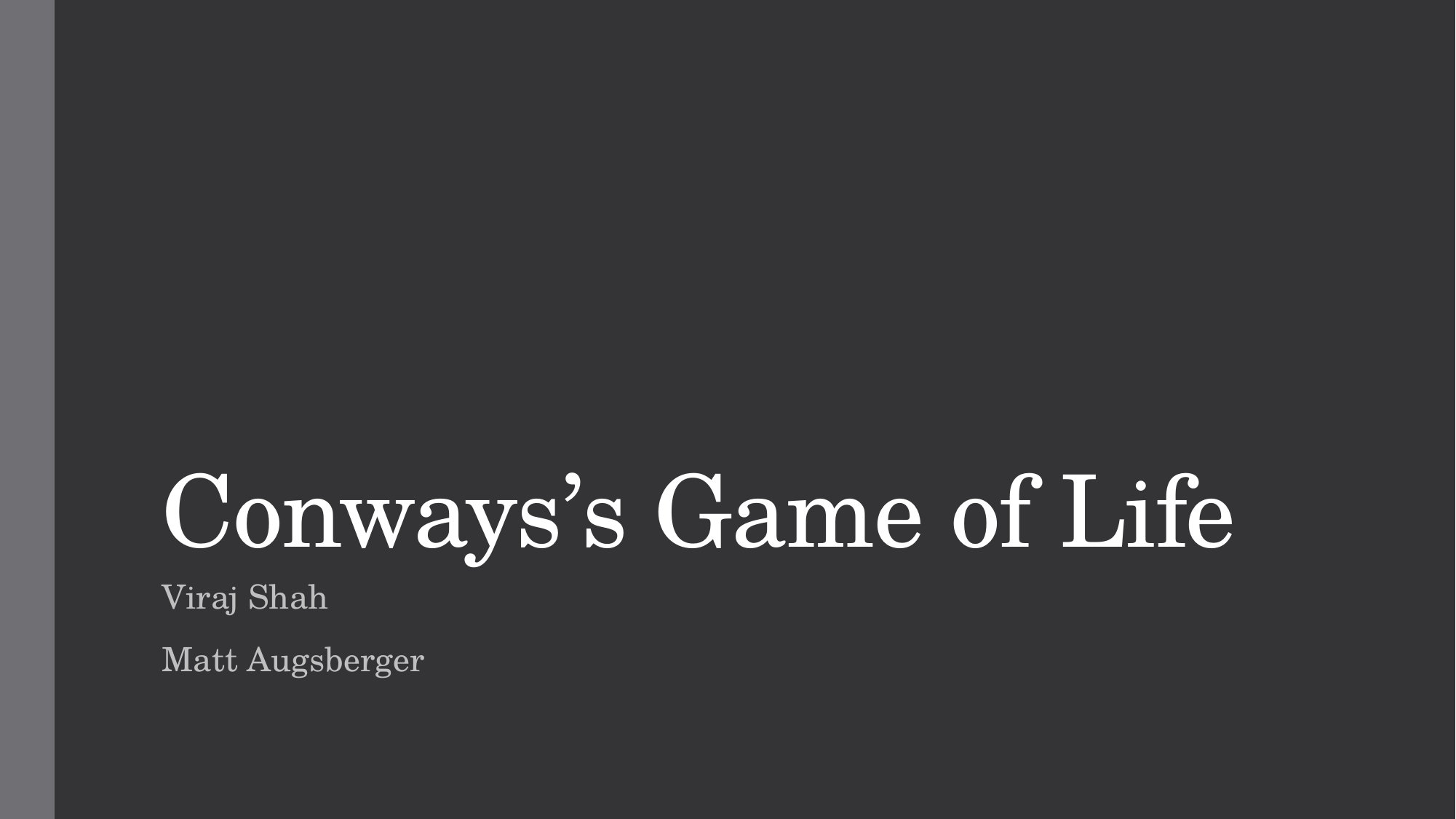

# Conways’s Game of Life
Viraj Shah
Matt Augsberger